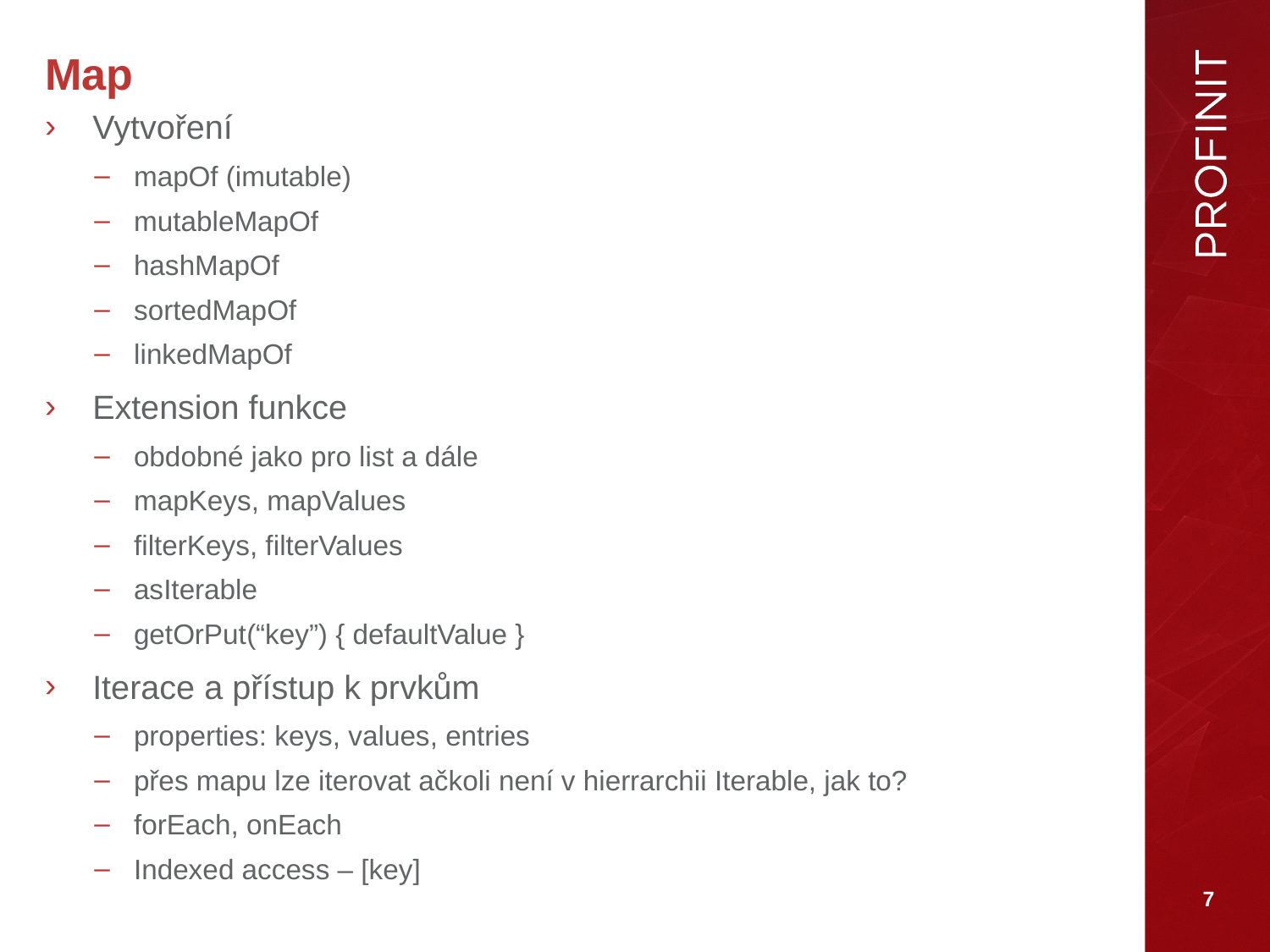

# Map
Vytvoření
mapOf (imutable)
mutableMapOf
hashMapOf
sortedMapOf
linkedMapOf
Extension funkce
obdobné jako pro list a dále
mapKeys, mapValues
filterKeys, filterValues
asIterable
getOrPut(“key”) { defaultValue }
Iterace a přístup k prvkům
properties: keys, values, entries
přes mapu lze iterovat ačkoli není v hierrarchii Iterable, jak to?
forEach, onEach
Indexed access – [key]